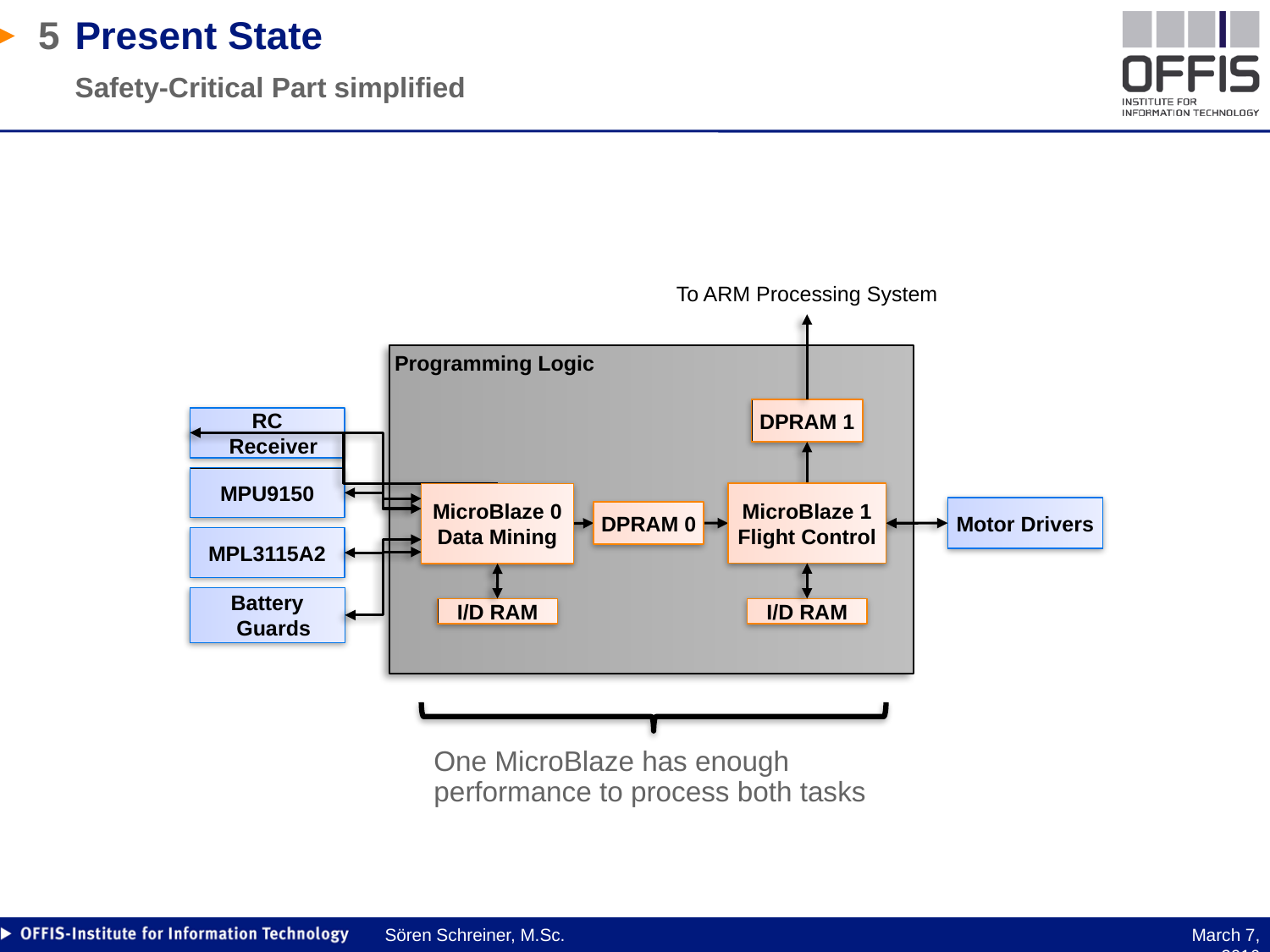

5
# Present State
Safety-Critical Part simplified
To ARM Processing System
Programming Logic
DPRAM 1
RC
Receiver
MPU9150
MicroBlaze 1
Flight Control
MicroBlaze 0
Data Mining
Motor Drivers
DPRAM 0
MPL3115A2

PPM decoding
IP core
Battery Guards
I/D RAM
I/D RAM

One MicroBlaze has enough performance to process both tasks
Sören Schreiner, M.Sc.
March 7, 2016